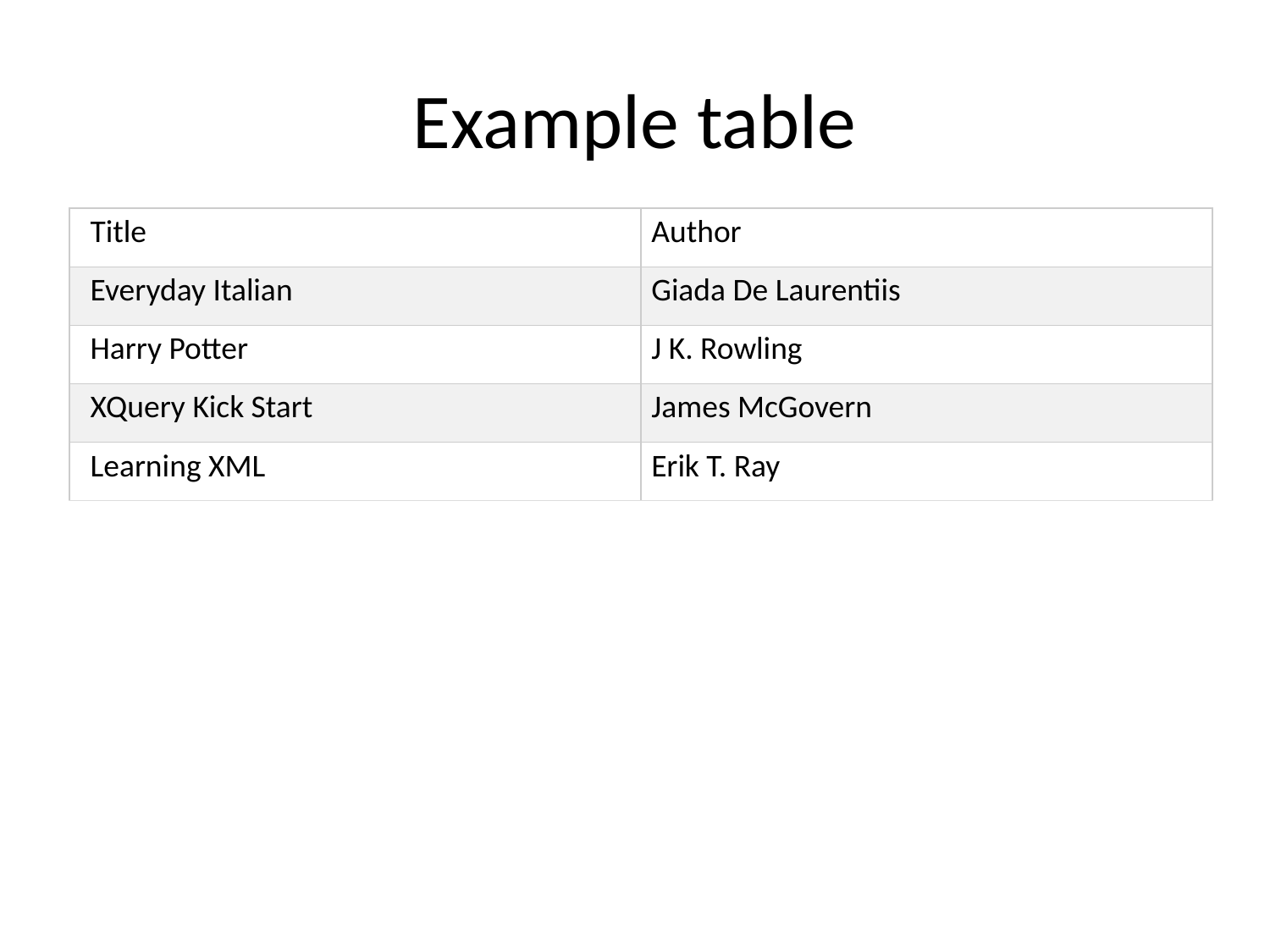

# Example table
| Title | Author |
| --- | --- |
| Everyday Italian | Giada De Laurentiis |
| Harry Potter | J K. Rowling |
| XQuery Kick Start | James McGovern |
| Learning XML | Erik T. Ray |